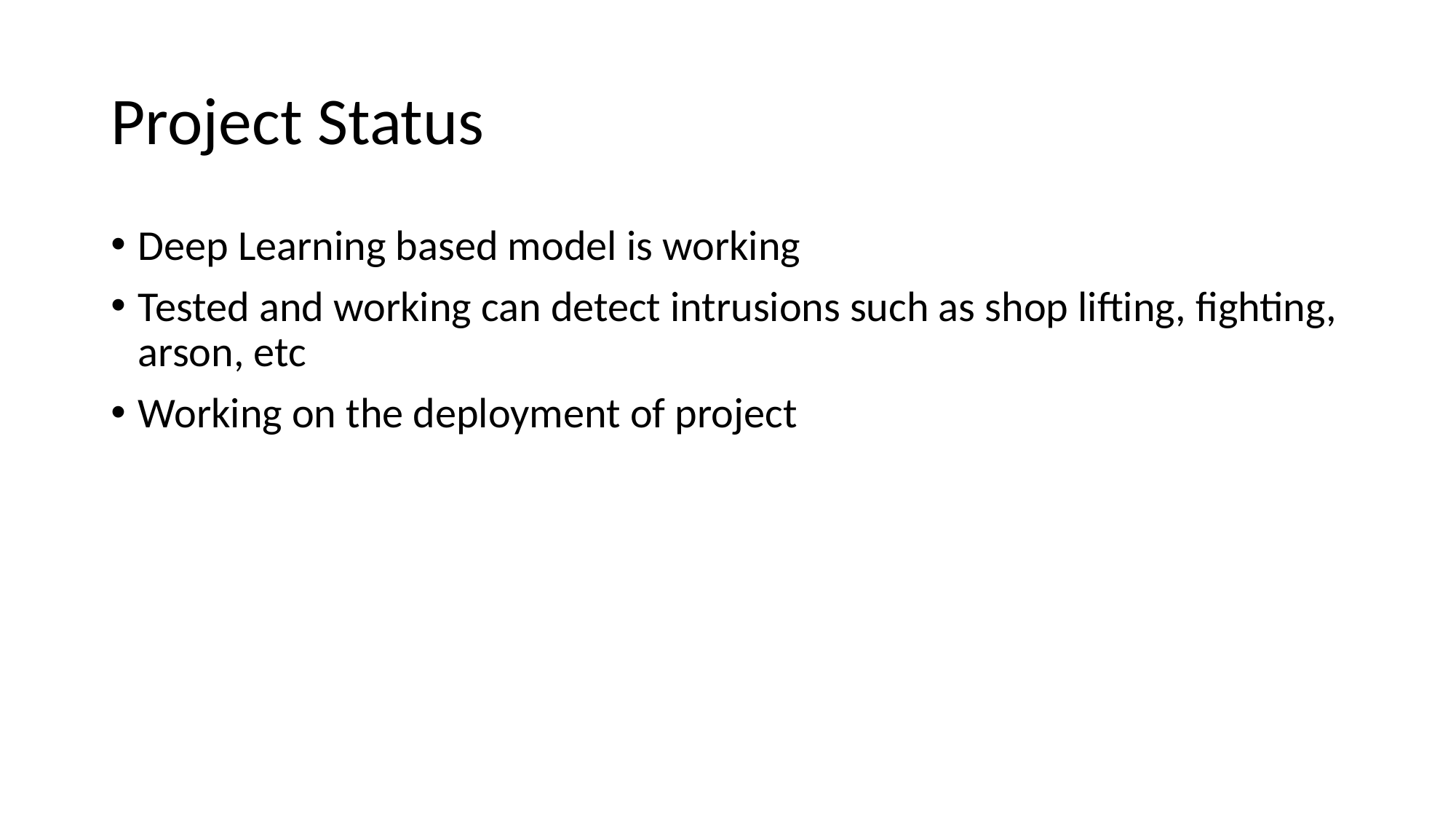

# Project Status
Deep Learning based model is working
Tested and working can detect intrusions such as shop lifting, fighting, arson, etc
Working on the deployment of project